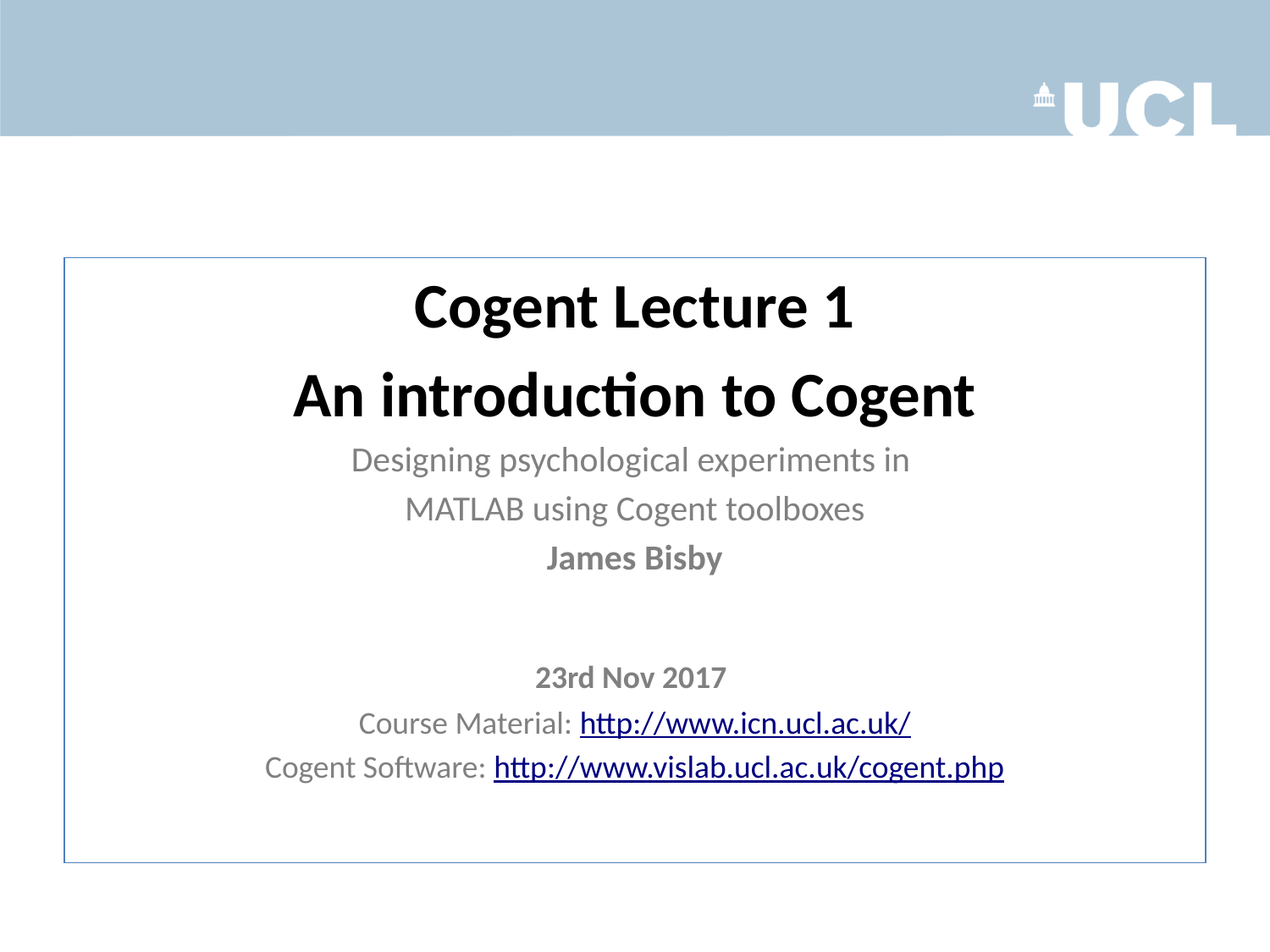

Cogent Lecture 1
An introduction to Cogent
Designing psychological experiments in
MATLAB using Cogent toolboxes
James Bisby

23rd Nov 2017
Course Material: http://www.icn.ucl.ac.uk/
Cogent Software: http://www.vislab.ucl.ac.uk/cogent.php